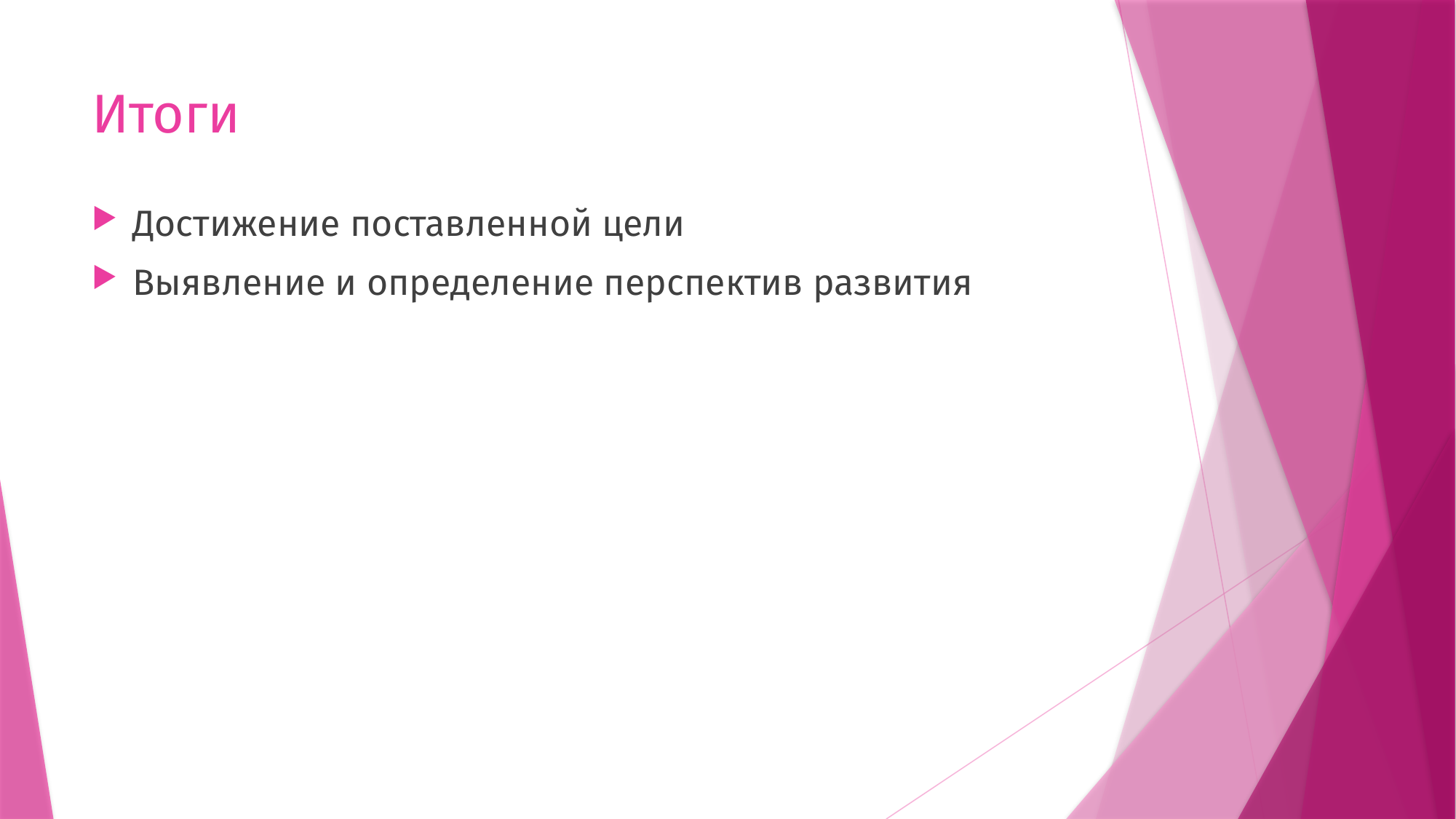

# Итоги
Достижение поставленной цели
Выявление и определение перспектив развития